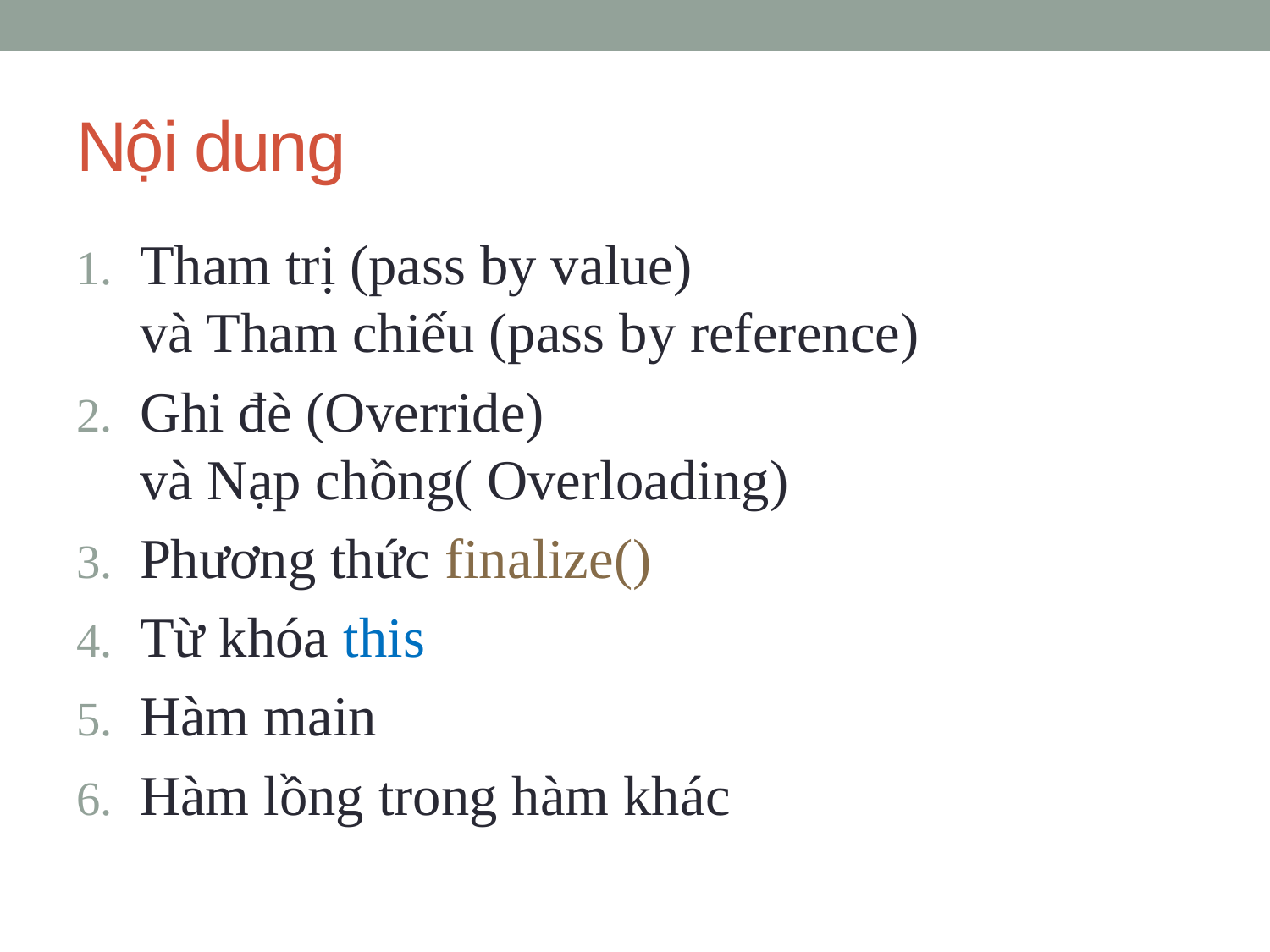

# Nội dung
Tham trị (pass by value)
và Tham chiếu (pass by reference)
Ghi đè (Override)
và Nạp chồng( Overloading)
Phương thức finalize()
Từ khóa this
Hàm main
Hàm lồng trong hàm khác